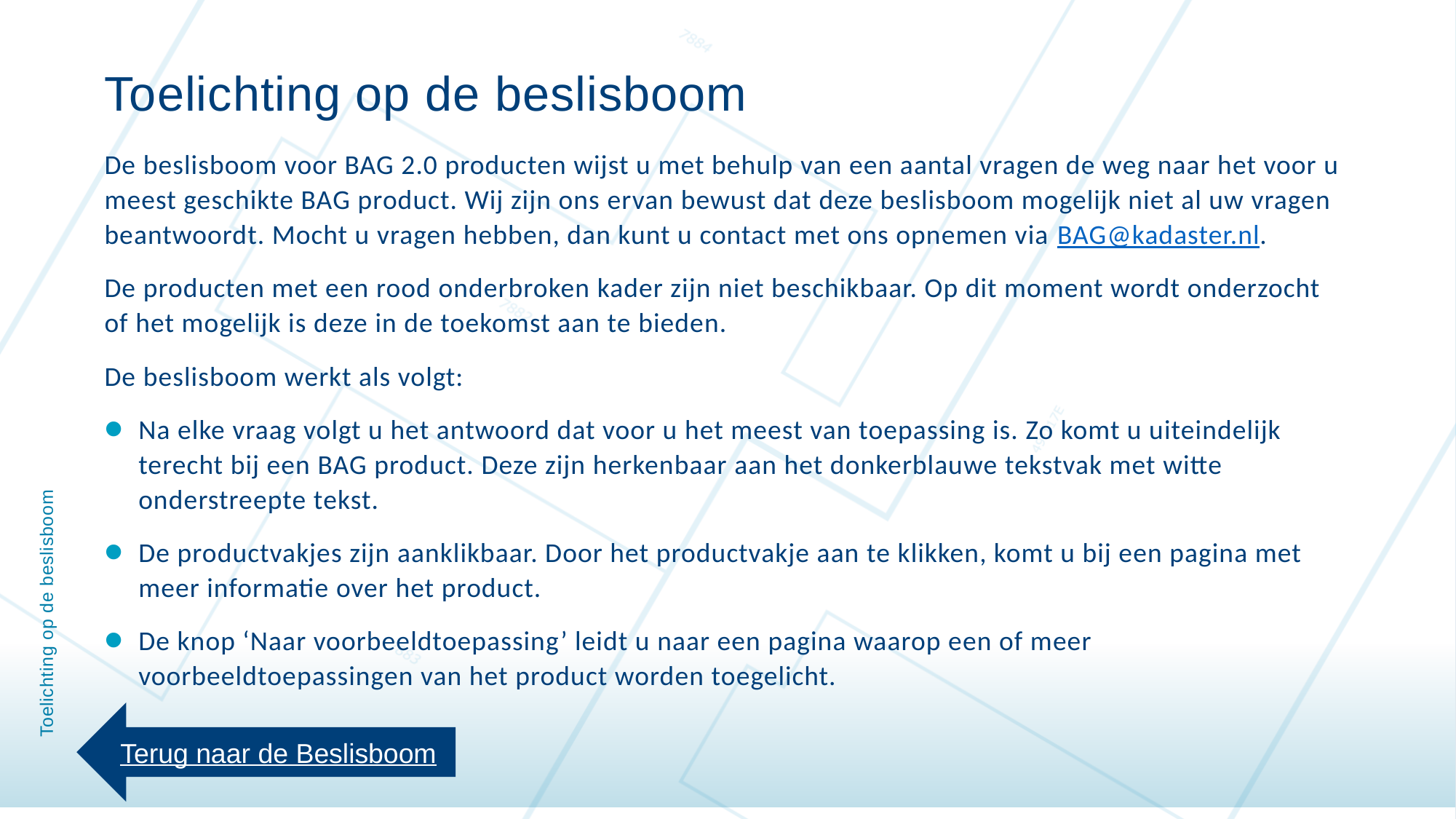

Toelichting op de beslisboom

De beslisboom voor BAG 2.0 producten wijst u met behulp van een aantal vragen de weg naar het voor u meest geschikte BAG product. Wij zijn ons ervan bewust dat deze beslisboom mogelijk niet al uw vragen beantwoordt. Mocht u vragen hebben, dan kunt u contact met ons opnemen via BAG@kadaster.nl.
De producten met een rood onderbroken kader zijn niet beschikbaar. Op dit moment wordt onderzocht of het mogelijk is deze in de toekomst aan te bieden.
De beslisboom werkt als volgt:
Na elke vraag volgt u het antwoord dat voor u het meest van toepassing is. Zo komt u uiteindelijk terecht bij een BAG product. Deze zijn herkenbaar aan het donkerblauwe tekstvak met witte onderstreepte tekst.
De productvakjes zijn aanklikbaar. Door het productvakje aan te klikken, komt u bij een pagina met meer informatie over het product.
De knop ‘Naar voorbeeldtoepassing’ leidt u naar een pagina waarop een of meer voorbeeldtoepassingen van het product worden toegelicht.

# Toelichting op de beslisboom
Terug naar de Beslisboom